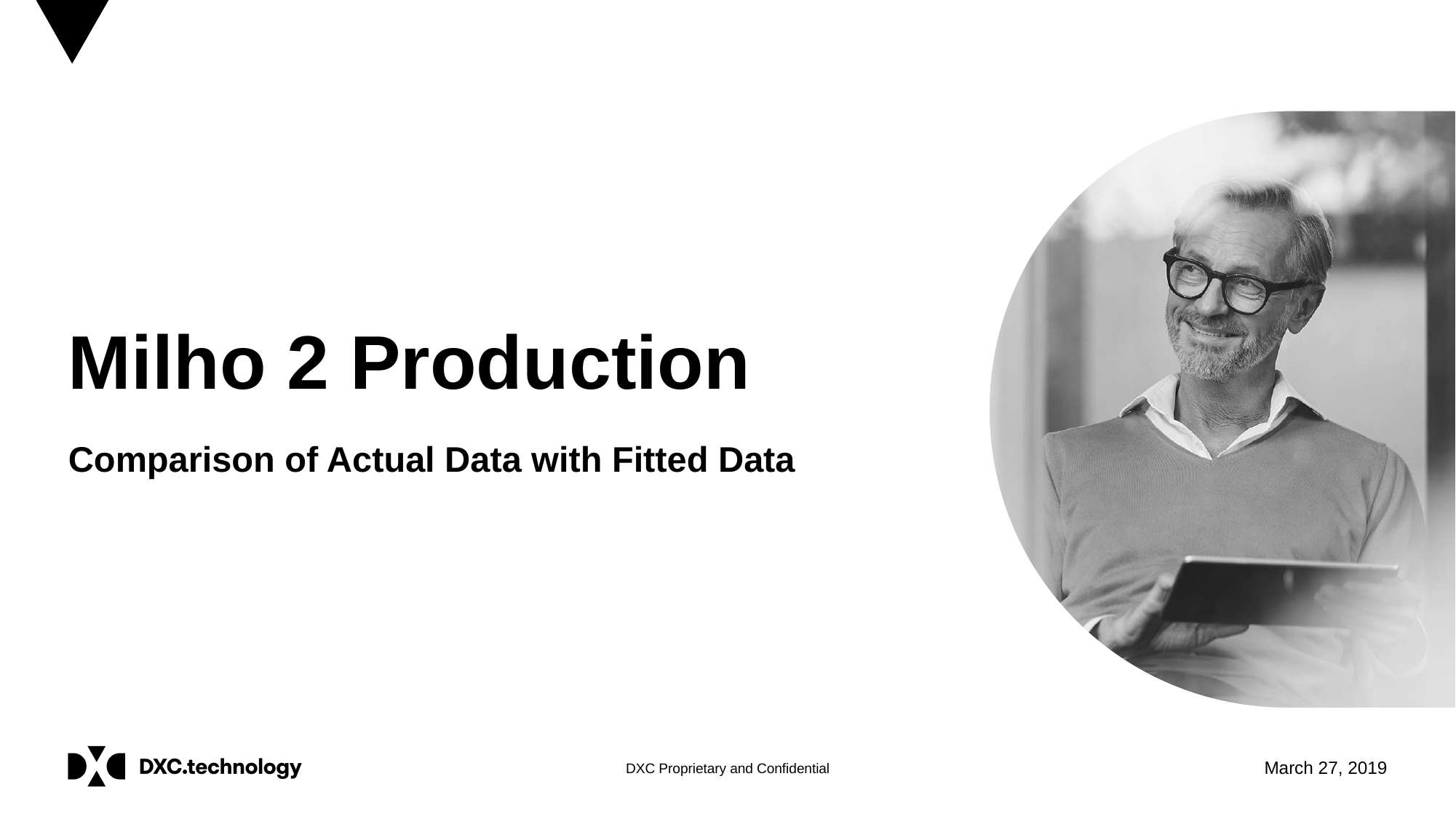

# Milho 2 Production
Comparison of Actual Data with Fitted Data